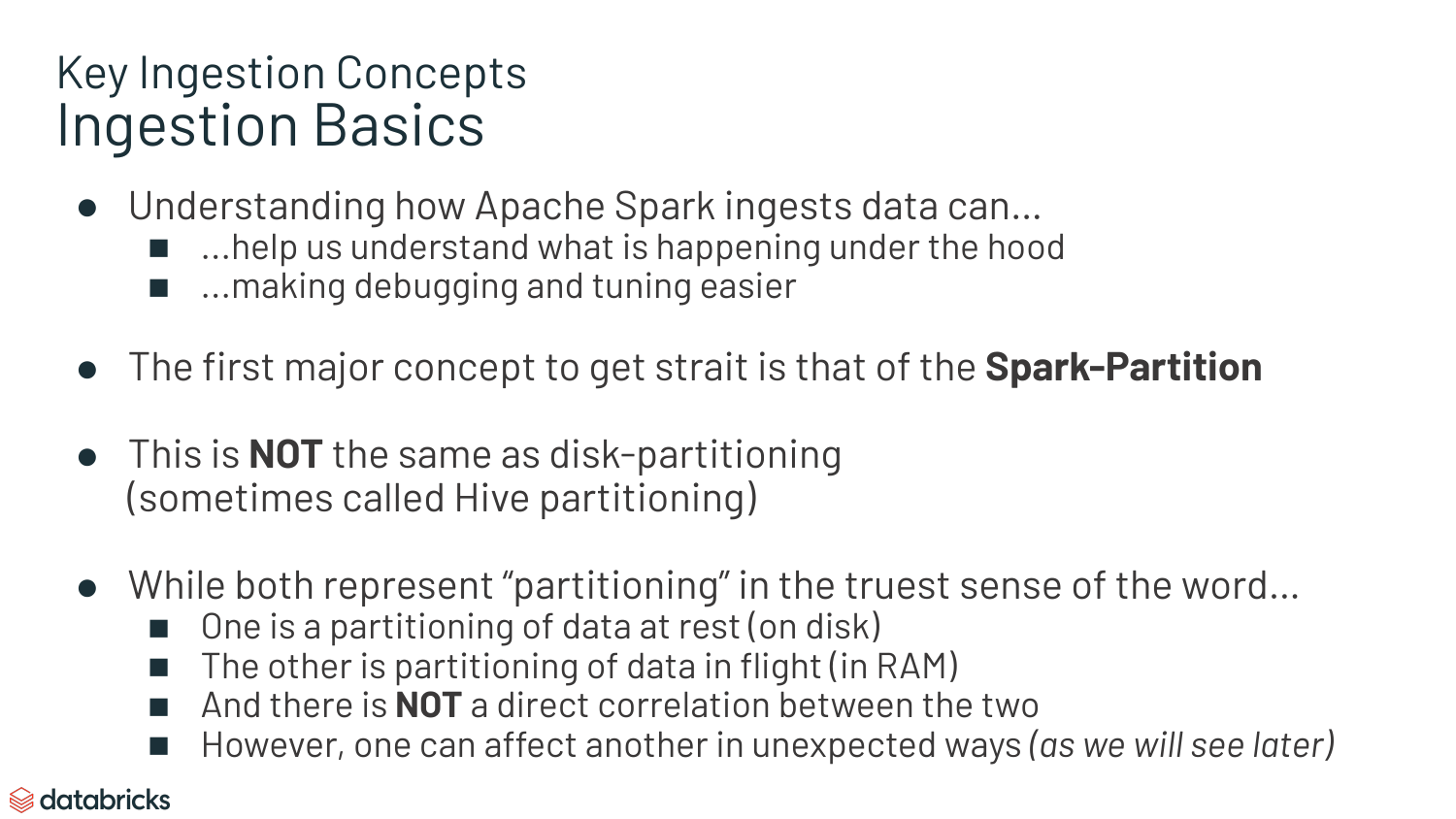

# Key Ingestion Concepts

Ingestion Basics
Understanding how Apache Spark ingests data can…
...help us understand what is happening under the hood
...making debugging and tuning easier
The first major concept to get strait is that of the Spark-Partition
This is NOT the same as disk-partitioning
(sometimes called Hive partitioning)
While both represent “partitioning” in the truest sense of the word…
One is a partitioning of data at rest (on disk)
The other is partitioning of data in flight (in RAM)
And there is NOT a direct correlation between the two
However, one can affect another in unexpected ways (as we will see later)